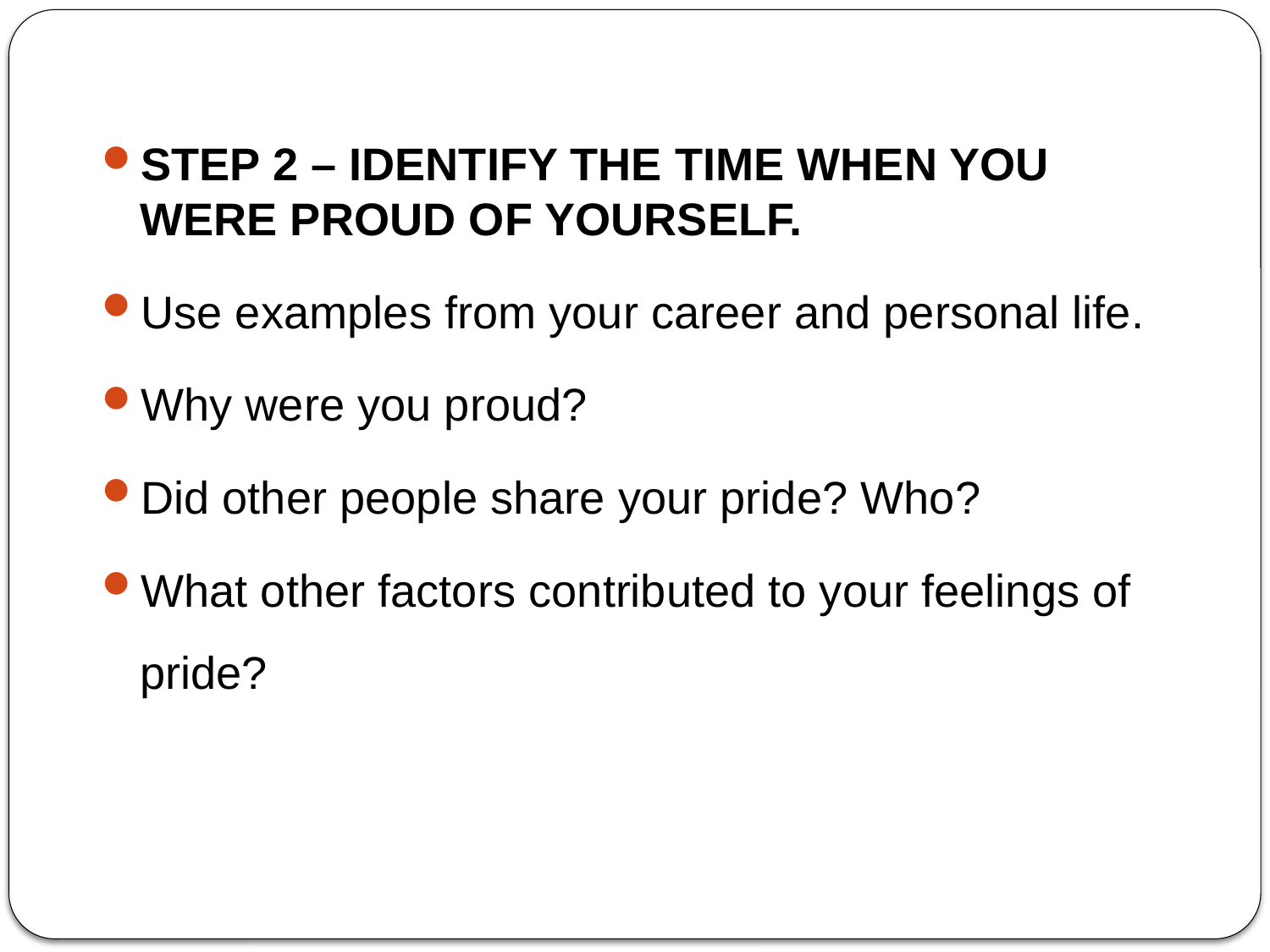

STEP 2 – IDENTIFY THE TIME WHEN YOU WERE PROUD OF YOURSELF.
Use examples from your career and personal life.
Why were you proud?
Did other people share your pride? Who?
What other factors contributed to your feelings of pride?